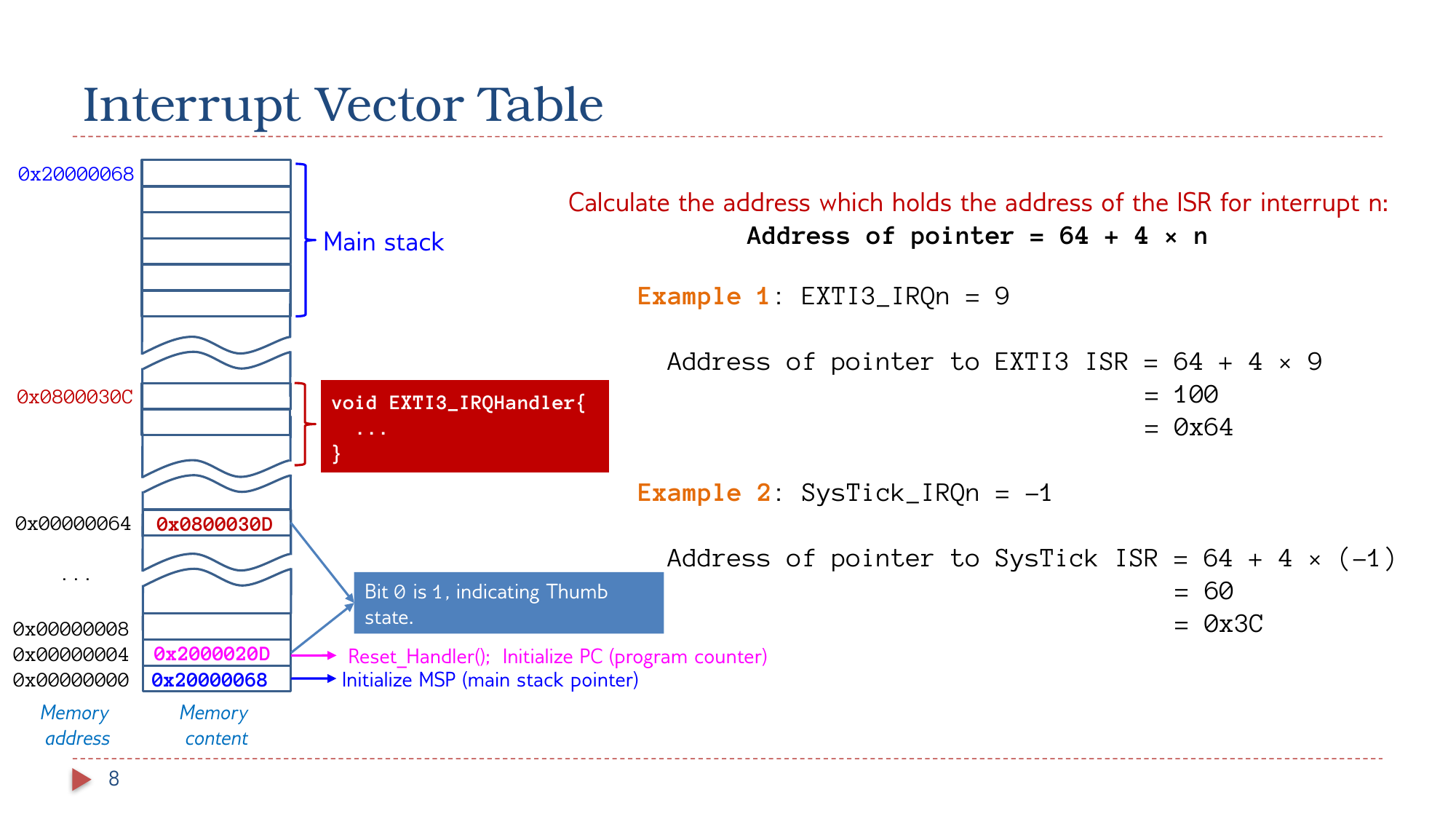

# Interrupt Vector Table
0x20000068

Calculate the address which holds the address of the ISR for interrupt n:
Address of pointer = 64 + 4 × n

Main stack

Example 1: EXTI3_IRQn = 9

  Address of pointer to EXTI3 ISR = 64 + 4 × 9
                                  = 100
                                  = 0x64

Example 2: SysTick_IRQn = -1

  Address of pointer to SysTick ISR = 64 + 4 × (-1)
                                    = 60
                                    = 0x3C

0x0800030C
void EXTI3_IRQHandler{
  ...
}

0x00000064
0x0800030D

...
Bit 0 is 1, indicating Thumb state.
0x00000008

0x2000020D
0x00000004
Reset_Handler();  Initialize PC (program counter)

Initialize MSP (main stack pointer)
0x20000068
0x00000000

Memory
address
Memory
content
8